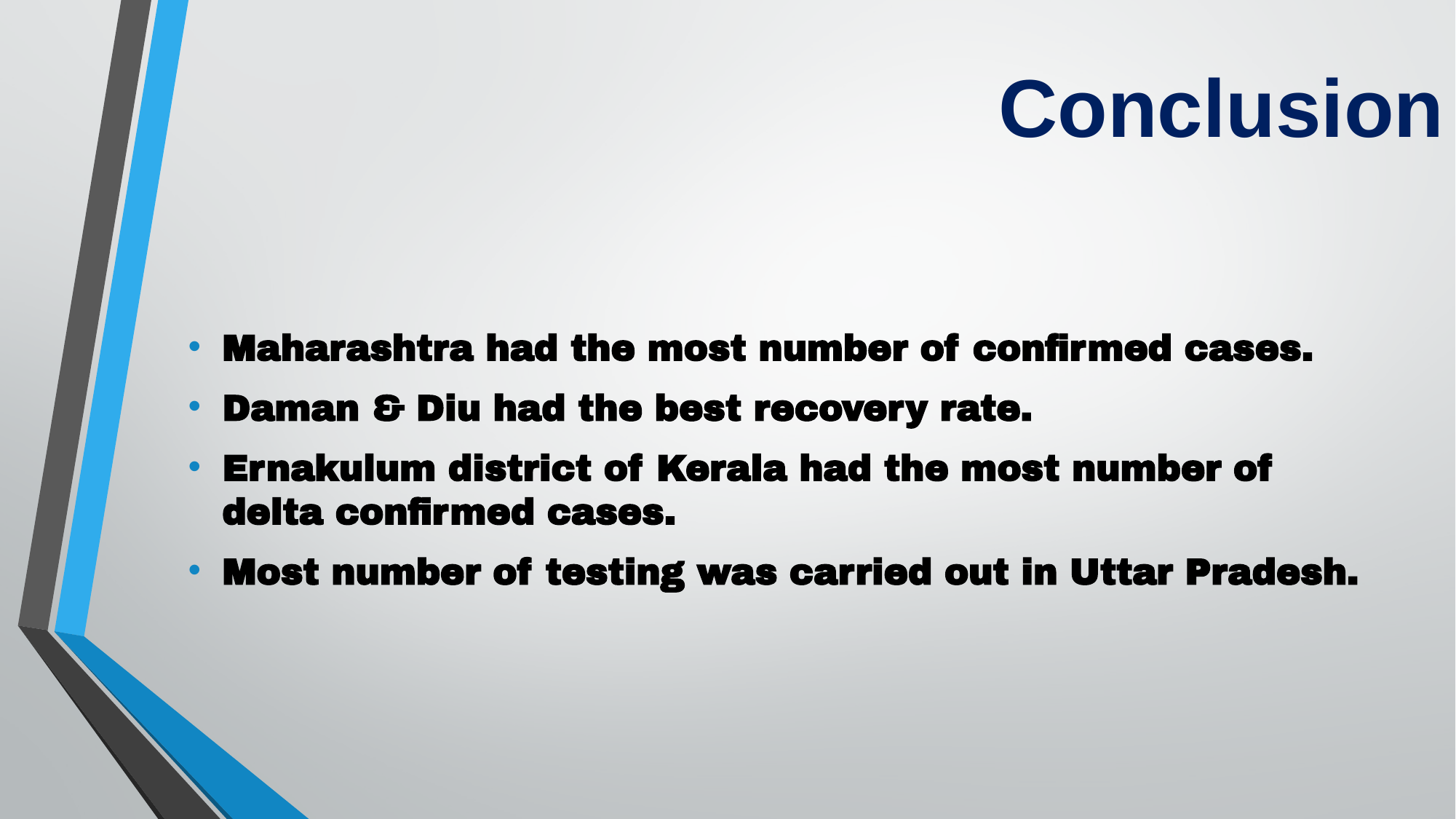

# Conclusion
Maharashtra had the most number of confirmed cases.
Daman & Diu had the best recovery rate.
Ernakulum district of Kerala had the most number of delta confirmed cases.
Most number of testing was carried out in Uttar Pradesh.